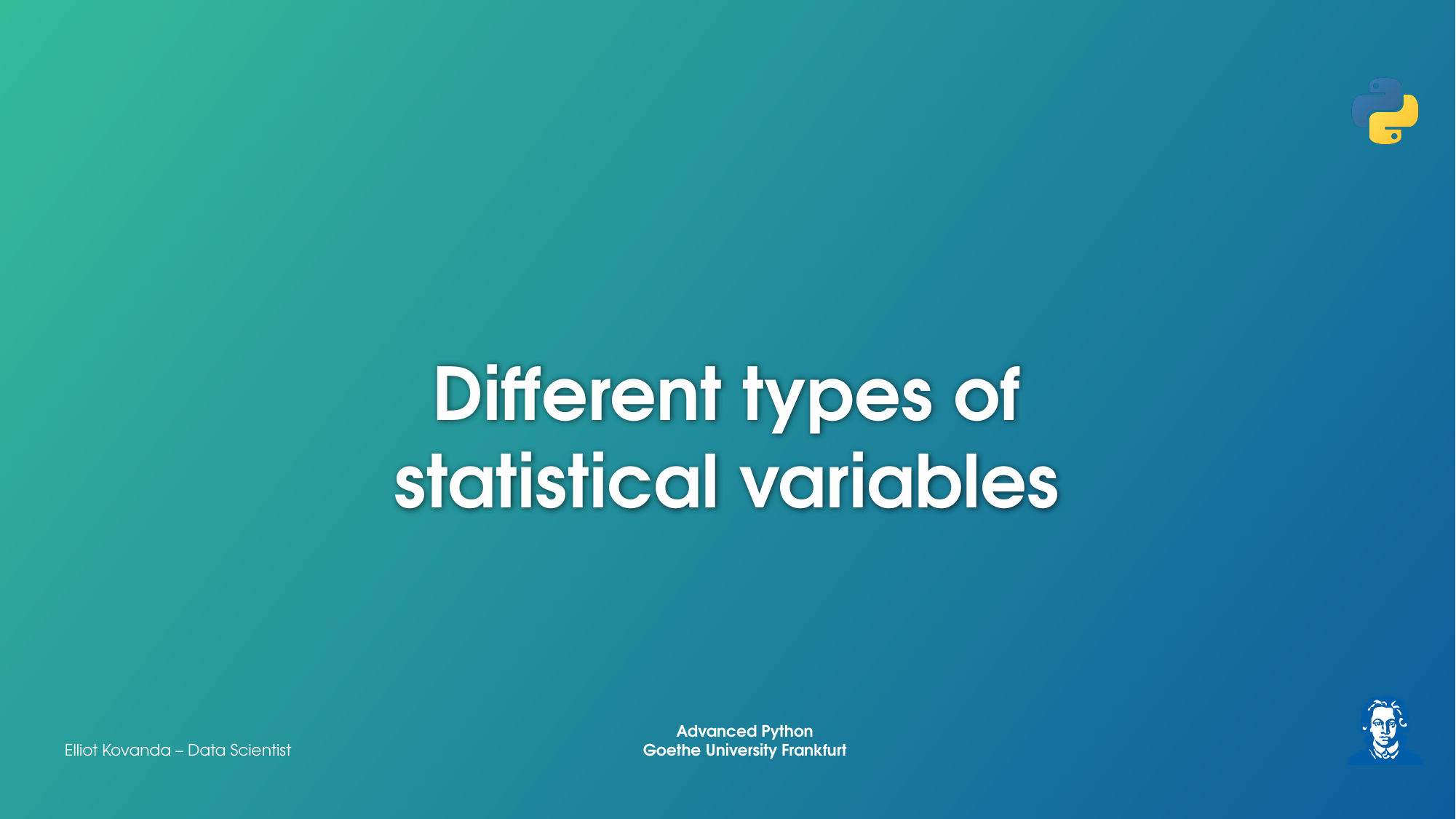

# Different types of statistical variables

Elliot Kovanda – Data Scientist